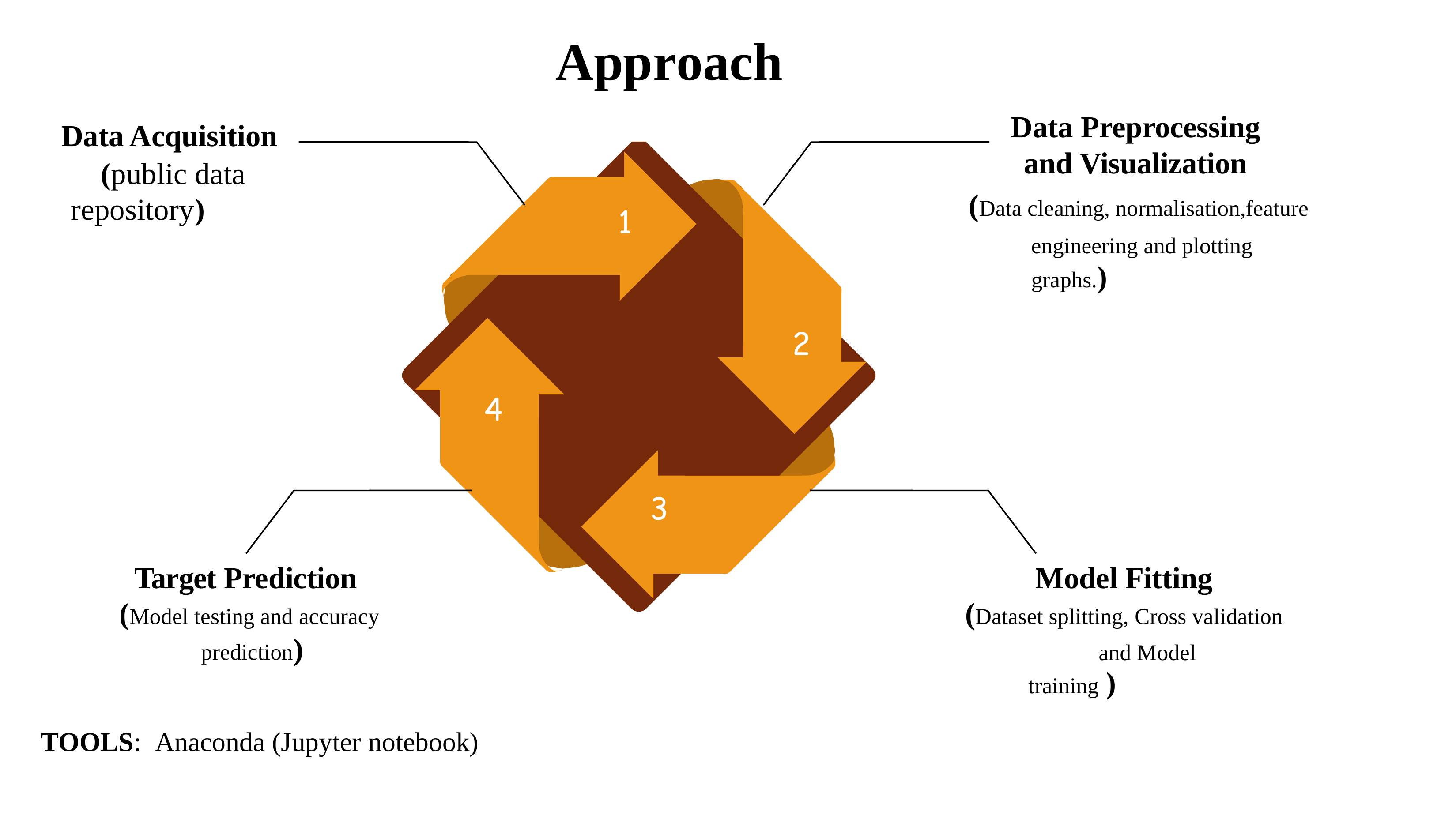

Approach
# Data Preprocessing and Visualization
Data Acquisition
(public data repository)

(Data cleaning, normalisation,feature engineering and plotting graphs.)
1
2
4

3

Target Prediction  (Model testing and accuracy  prediction)
Model Fitting  (Dataset splitting, Cross validation
and Model training )
TOOLS:	Anaconda (Jupyter notebook)